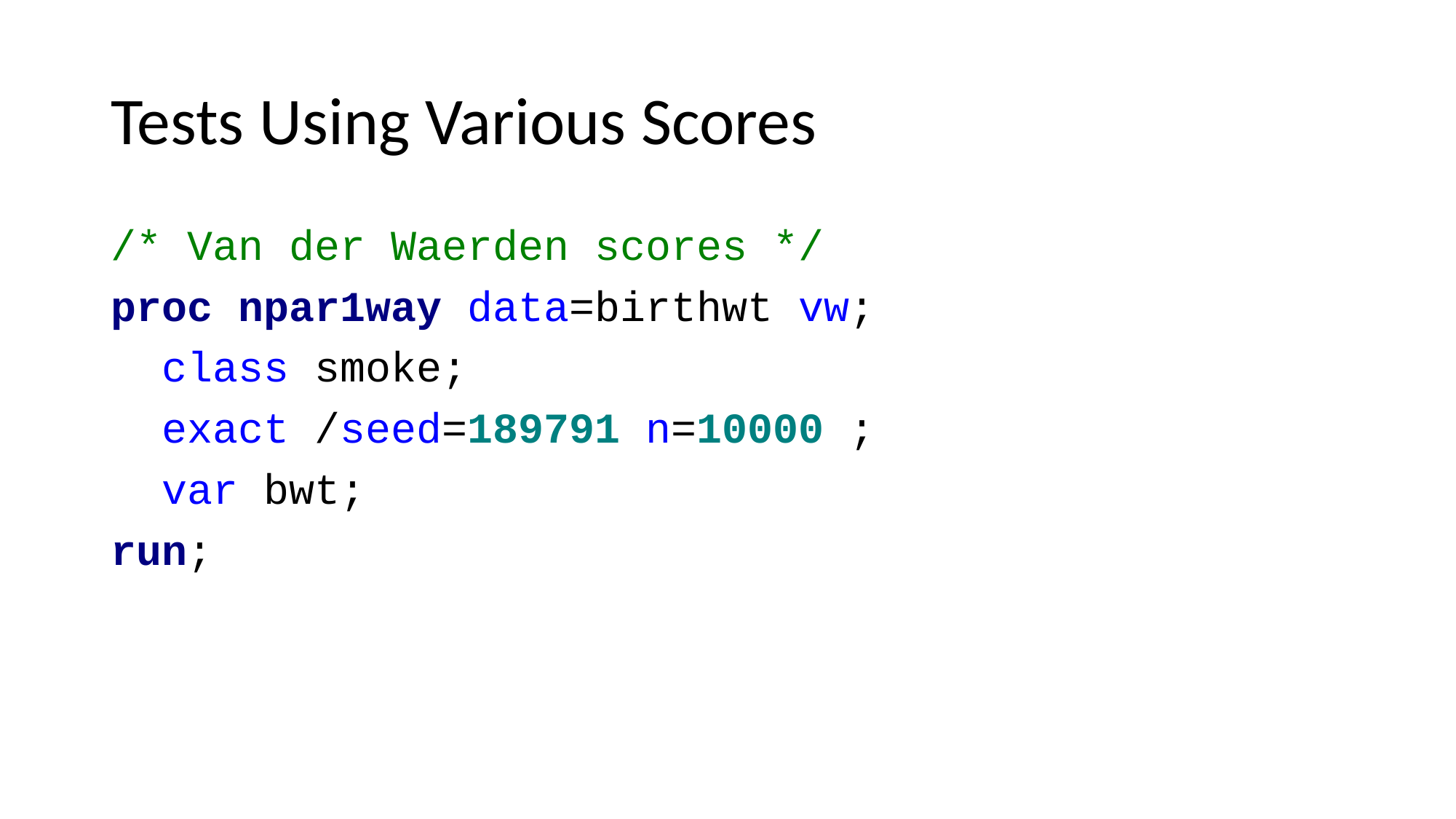

# Tests Using Various Scores
/* Van der Waerden scores */
proc npar1way data=birthwt vw;
  class smoke;
  exact /seed=189791 n=10000 ;
  var bwt;
run;